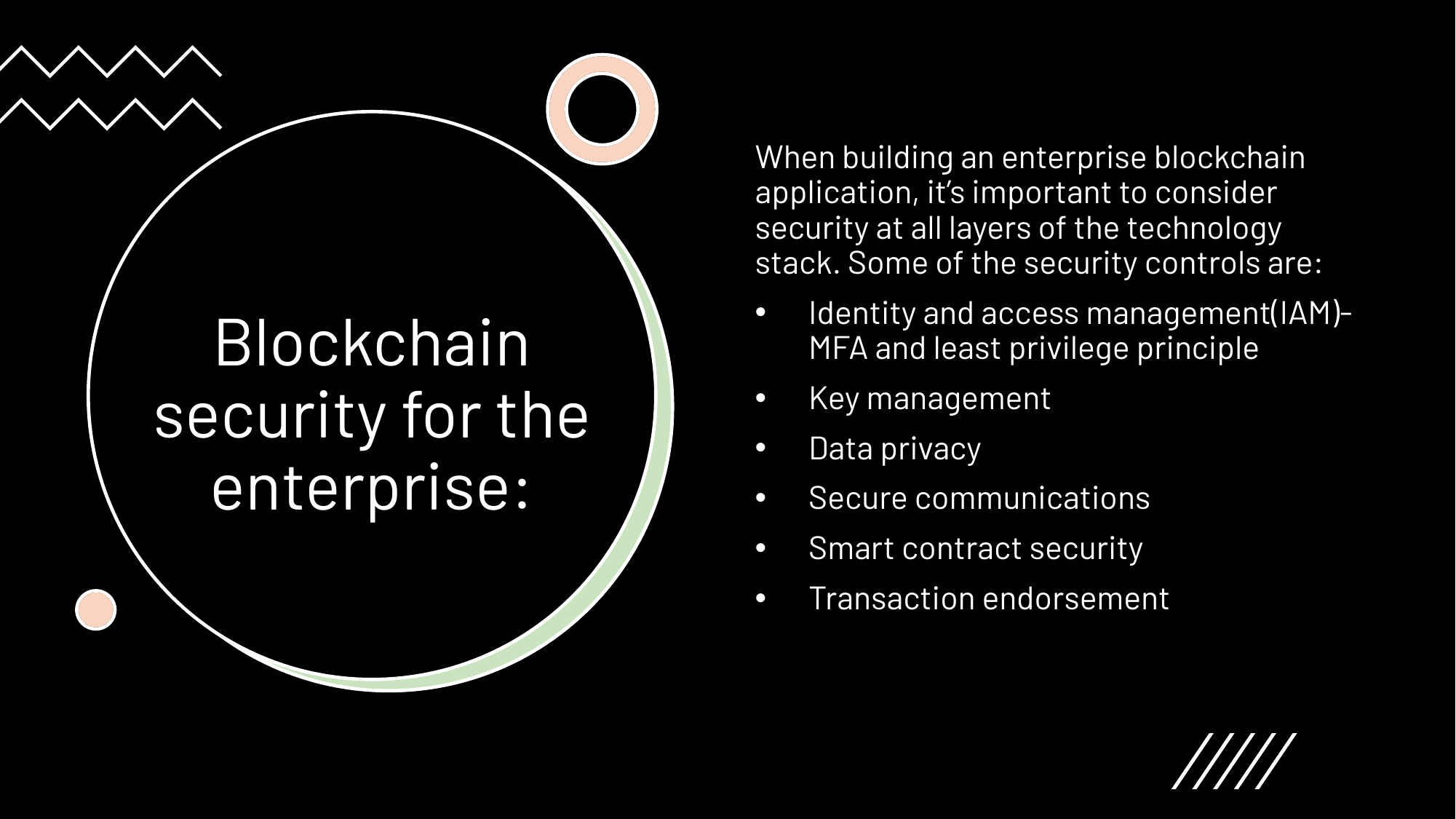

When building an enterprise blockchain application, it’s important to consider security at all layers of the technology stack. Some of the security controls are:
Identity and access management(IAM)-MFA and least privilege principle
Key management
Data privacy
Secure communications
Smart contract security
Transaction endorsement
# Blockchain security for the enterprise: